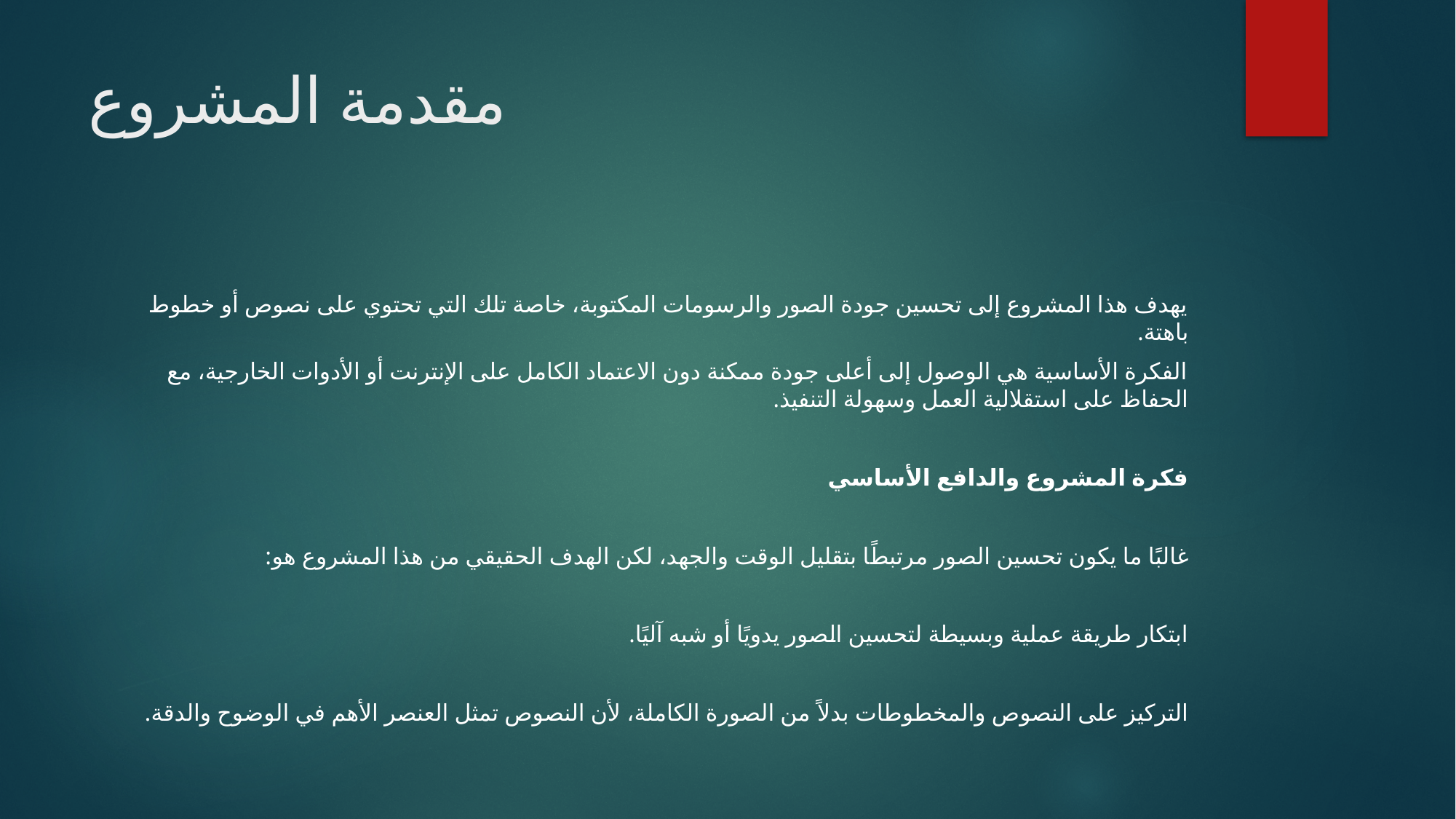

# مقدمة المشروع

يهدف هذا المشروع إلى تحسين جودة الصور والرسومات المكتوبة، خاصة تلك التي تحتوي على نصوص أو خطوط باهتة.
الفكرة الأساسية هي الوصول إلى أعلى جودة ممكنة دون الاعتماد الكامل على الإنترنت أو الأدوات الخارجية، مع الحفاظ على استقلالية العمل وسهولة التنفيذ.

فكرة المشروع والدافع الأساسي

غالبًا ما يكون تحسين الصور مرتبطًا بتقليل الوقت والجهد، لكن الهدف الحقيقي من هذا المشروع هو:

ابتكار طريقة عملية وبسيطة لتحسين الصور يدويًا أو شبه آليًا.

التركيز على النصوص والمخطوطات بدلاً من الصورة الكاملة، لأن النصوص تمثل العنصر الأهم في الوضوح والدقة.